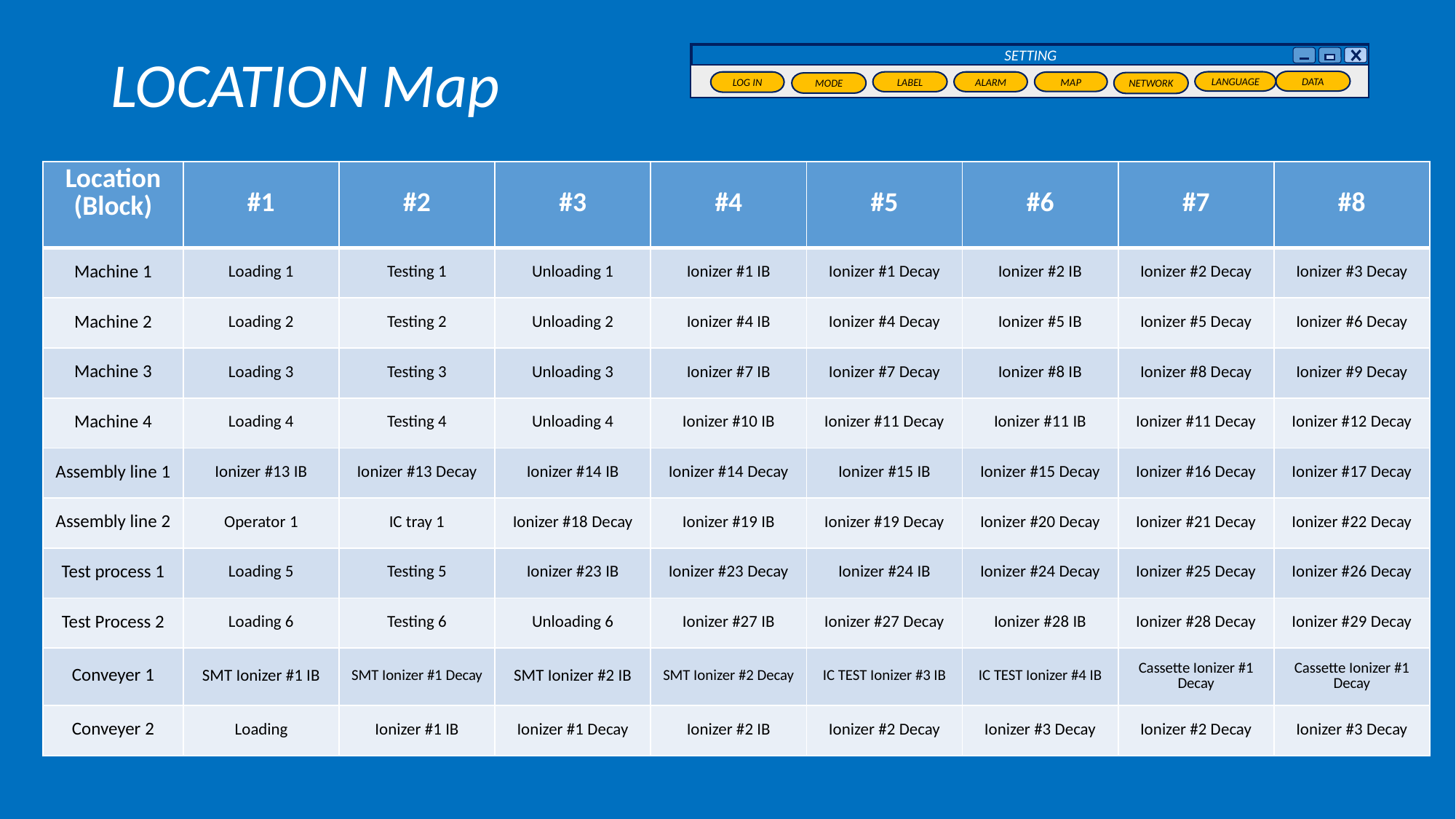

# LOCATION Map

SETTING

DATA
LANGUAGE
LOG IN
LABEL
ALARM
MAP
NETWORK
MODE
| Location (Block) | #1 | #2 | #3 | #4 | #5 | #6 | #7 | #8 |
| --- | --- | --- | --- | --- | --- | --- | --- | --- |
| Machine 1 | Loading 1 | Testing 1 | Unloading 1 | Ionizer #1 IB | Ionizer #1 Decay | Ionizer #2 IB | Ionizer #2 Decay | Ionizer #3 Decay |
| Machine 2 | Loading 2 | Testing 2 | Unloading 2 | Ionizer #4 IB | Ionizer #4 Decay | Ionizer #5 IB | Ionizer #5 Decay | Ionizer #6 Decay |
| Machine 3 | Loading 3 | Testing 3 | Unloading 3 | Ionizer #7 IB | Ionizer #7 Decay | Ionizer #8 IB | Ionizer #8 Decay | Ionizer #9 Decay |
| Machine 4 | Loading 4 | Testing 4 | Unloading 4 | Ionizer #10 IB | Ionizer #11 Decay | Ionizer #11 IB | Ionizer #11 Decay | Ionizer #12 Decay |
| Assembly line 1 | Ionizer #13 IB | Ionizer #13 Decay | Ionizer #14 IB | Ionizer #14 Decay | Ionizer #15 IB | Ionizer #15 Decay | Ionizer #16 Decay | Ionizer #17 Decay |
| Assembly line 2 | Operator 1 | IC tray 1 | Ionizer #18 Decay | Ionizer #19 IB | Ionizer #19 Decay | Ionizer #20 Decay | Ionizer #21 Decay | Ionizer #22 Decay |
| Test process 1 | Loading 5 | Testing 5 | Ionizer #23 IB | Ionizer #23 Decay | Ionizer #24 IB | Ionizer #24 Decay | Ionizer #25 Decay | Ionizer #26 Decay |
| Test Process 2 | Loading 6 | Testing 6 | Unloading 6 | Ionizer #27 IB | Ionizer #27 Decay | Ionizer #28 IB | Ionizer #28 Decay | Ionizer #29 Decay |
| Conveyer 1 | SMT Ionizer #1 IB | SMT Ionizer #1 Decay | SMT Ionizer #2 IB | SMT Ionizer #2 Decay | IC TEST Ionizer #3 IB | IC TEST Ionizer #4 IB | Cassette Ionizer #1 Decay | Cassette Ionizer #1 Decay |
| Conveyer 2 | Loading | Ionizer #1 IB | Ionizer #1 Decay | Ionizer #2 IB | Ionizer #2 Decay | Ionizer #3 Decay | Ionizer #2 Decay | Ionizer #3 Decay |